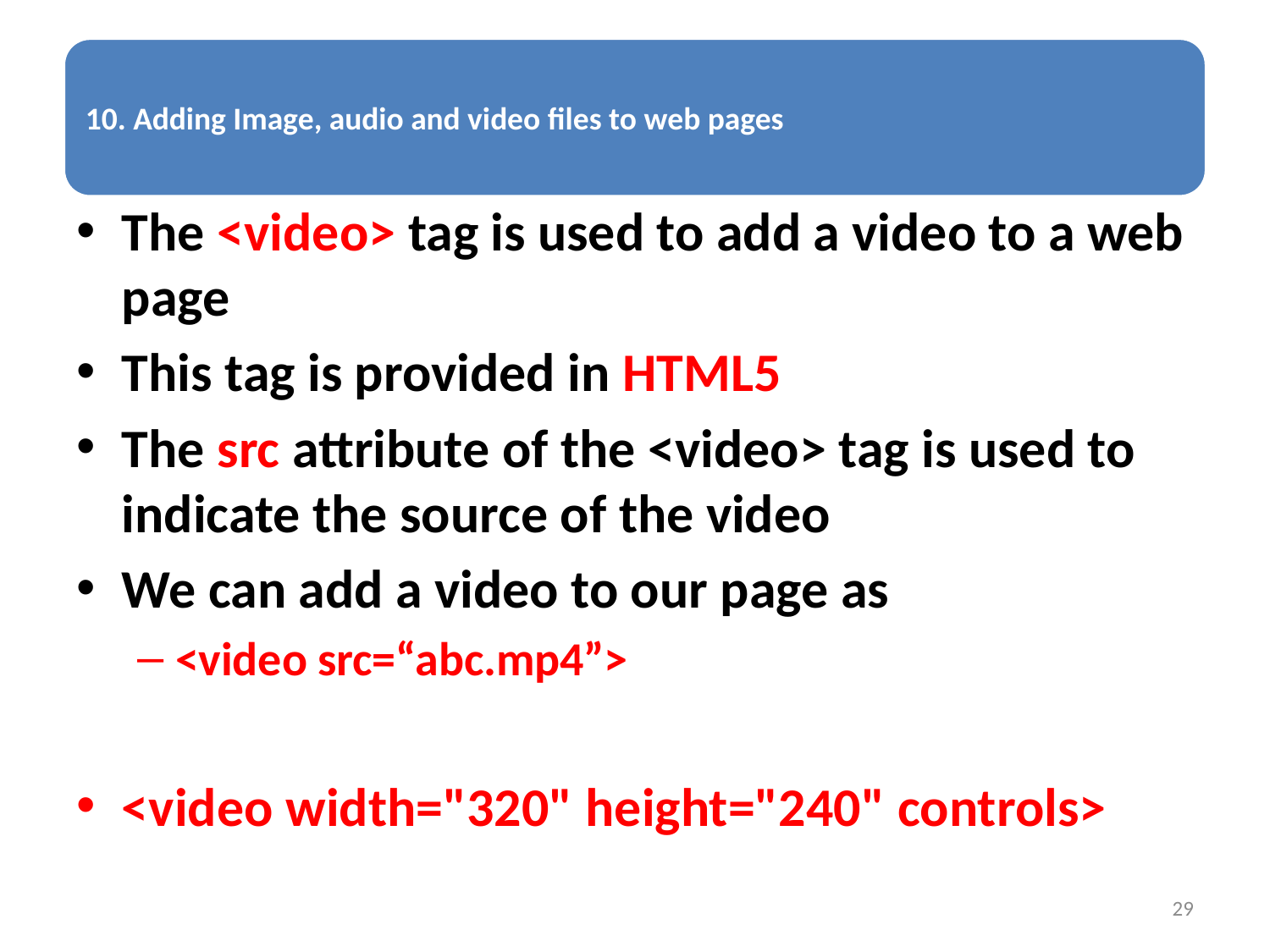

10. Adding Image, audio and video files to web pages
The <video> tag is used to add a video to a web page
This tag is provided in HTML5
The src attribute of the <video> tag is used to indicate the source of the video
We can add a video to our page as
<video src=“abc.mp4”>

<video width="320" height="240" controls>

29